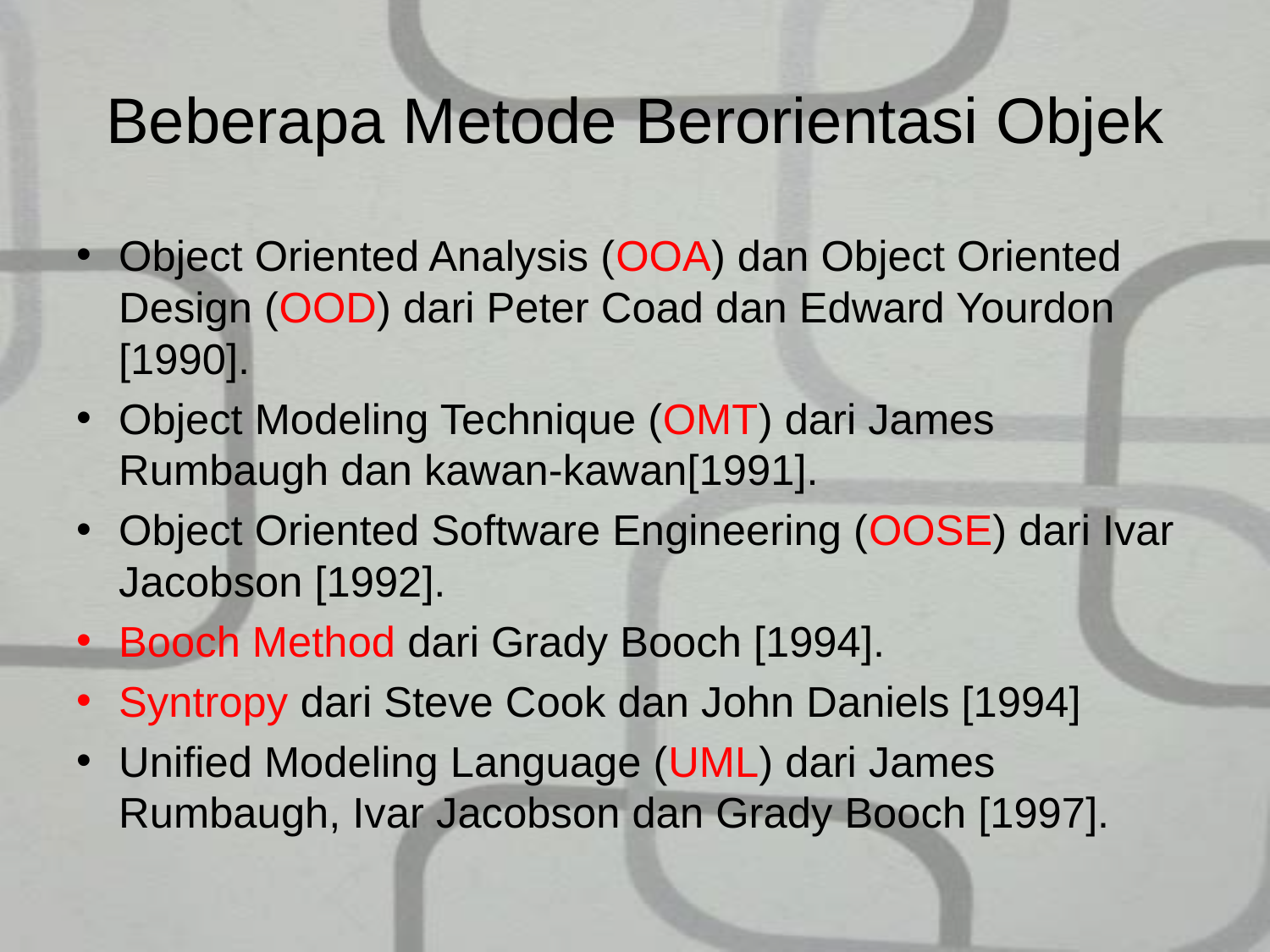

# Beberapa Metode Berorientasi Objek
Object Oriented Analysis (OOA) dan Object Oriented Design (OOD) dari Peter Coad dan Edward Yourdon [1990].
Object Modeling Technique (OMT) dari James Rumbaugh dan kawan-kawan[1991].
Object Oriented Software Engineering (OOSE) dari Ivar Jacobson [1992].
Booch Method dari Grady Booch [1994].
Syntropy dari Steve Cook dan John Daniels [1994]
Unified Modeling Language (UML) dari James Rumbaugh, Ivar Jacobson dan Grady Booch [1997].